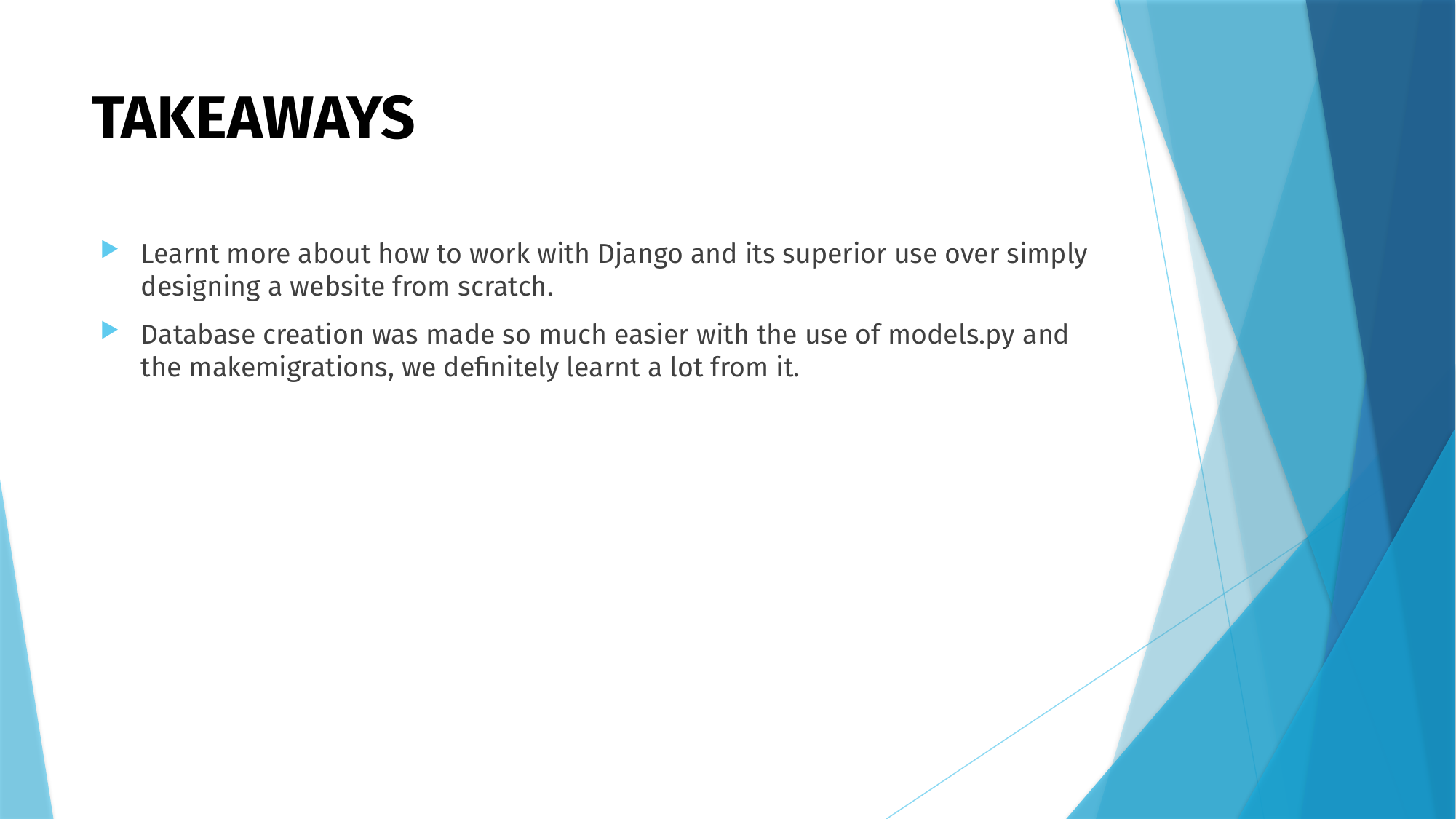

# TAKEAWAYS
Learnt more about how to work with Django and its superior use over simply designing a website from scratch.
Database creation was made so much easier with the use of models.py and the makemigrations, we definitely learnt a lot from it.